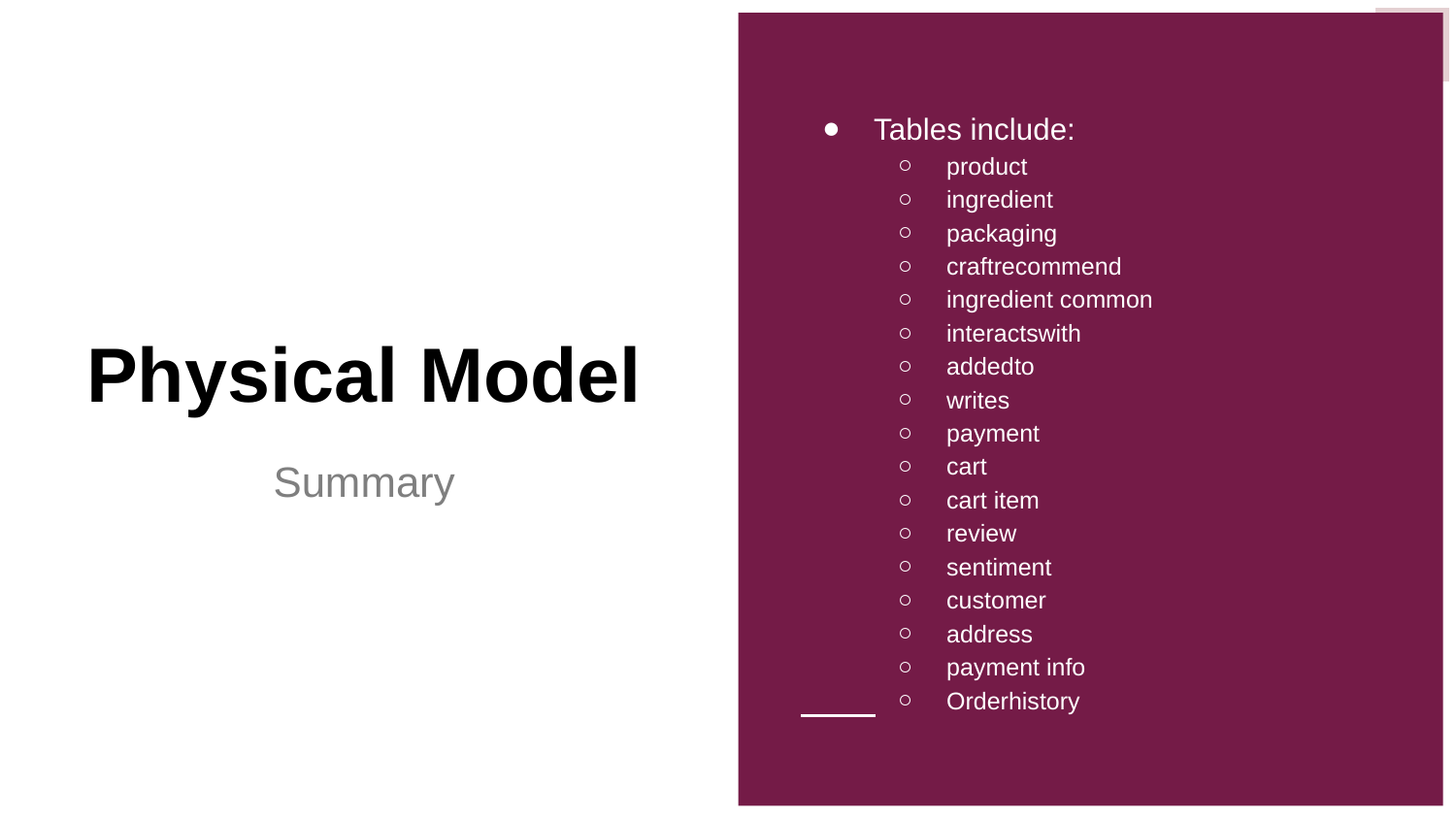

Tables include:
product
ingredient
packaging
craftrecommend
ingredient common
interactswith
addedto
writes
payment
cart
cart item
review
sentiment
customer
address
payment info
Orderhistory
# Physical Model
Summary